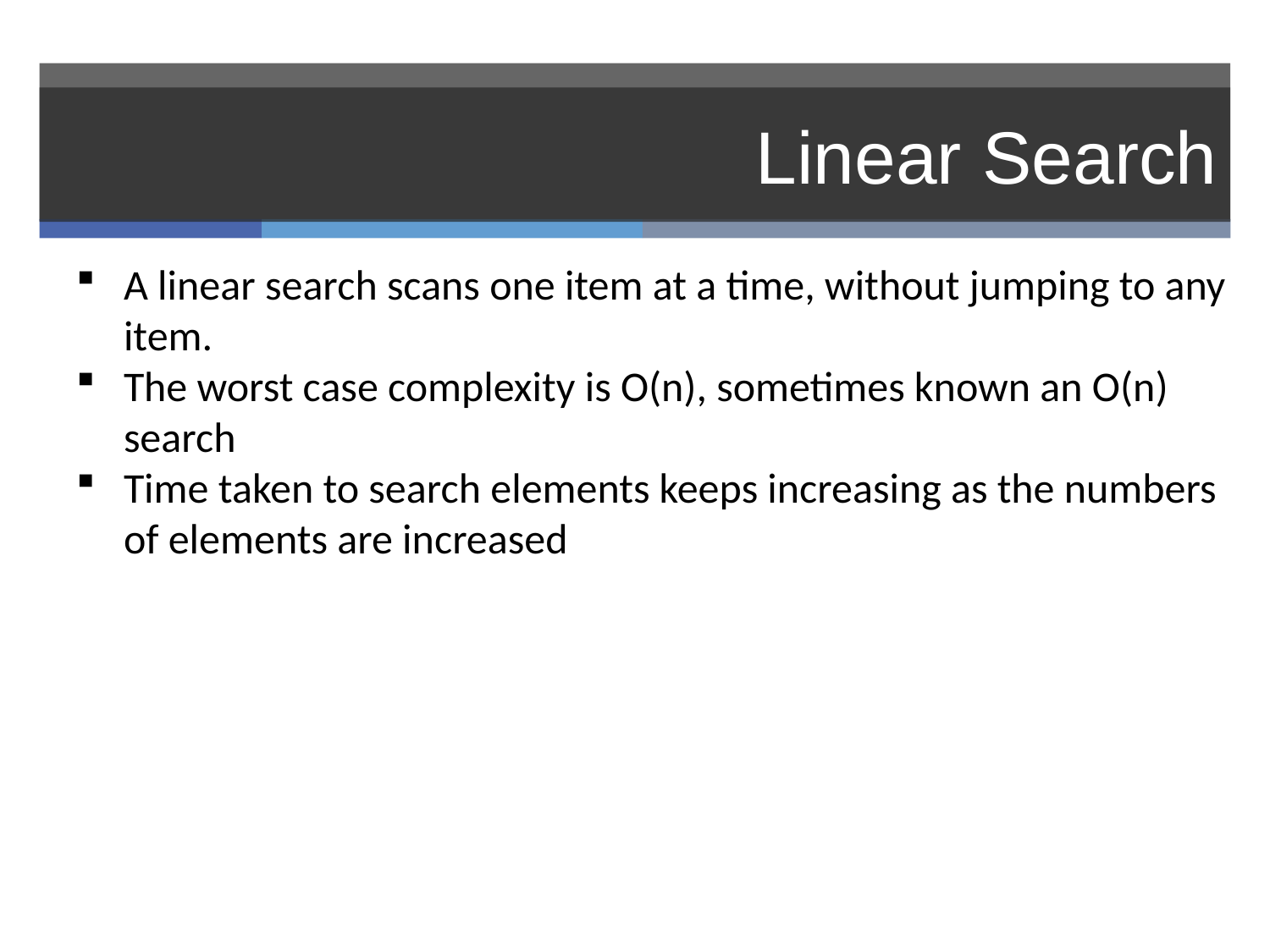

# Linear Search
A linear search scans one item at a time, without jumping to any item.
The worst case complexity is O(n), sometimes known an O(n) search
Time taken to search elements keeps increasing as the numbers of elements are increased